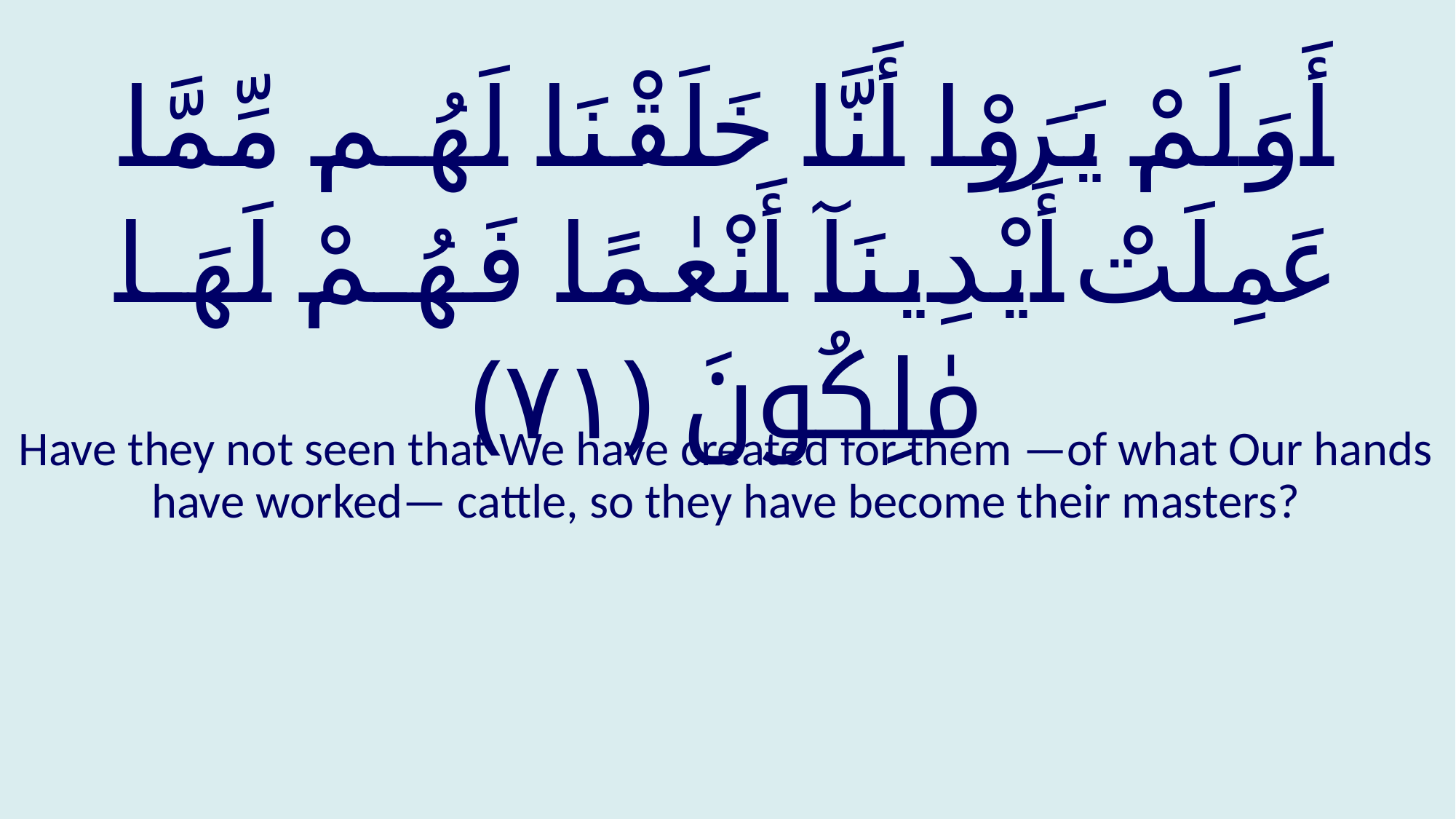

# أَوَلَمْ يَرَوْا أَنَّا خَلَقْنَا لَهُم مِّمَّا عَمِلَتْ أَيْدِينَآ أَنْعٰمًا فَهُمْ لَهَا مٰلِكُونَ ﴿٧١﴾
Have they not seen that We have created for them —of what Our hands have worked— cattle, so they have become their masters?